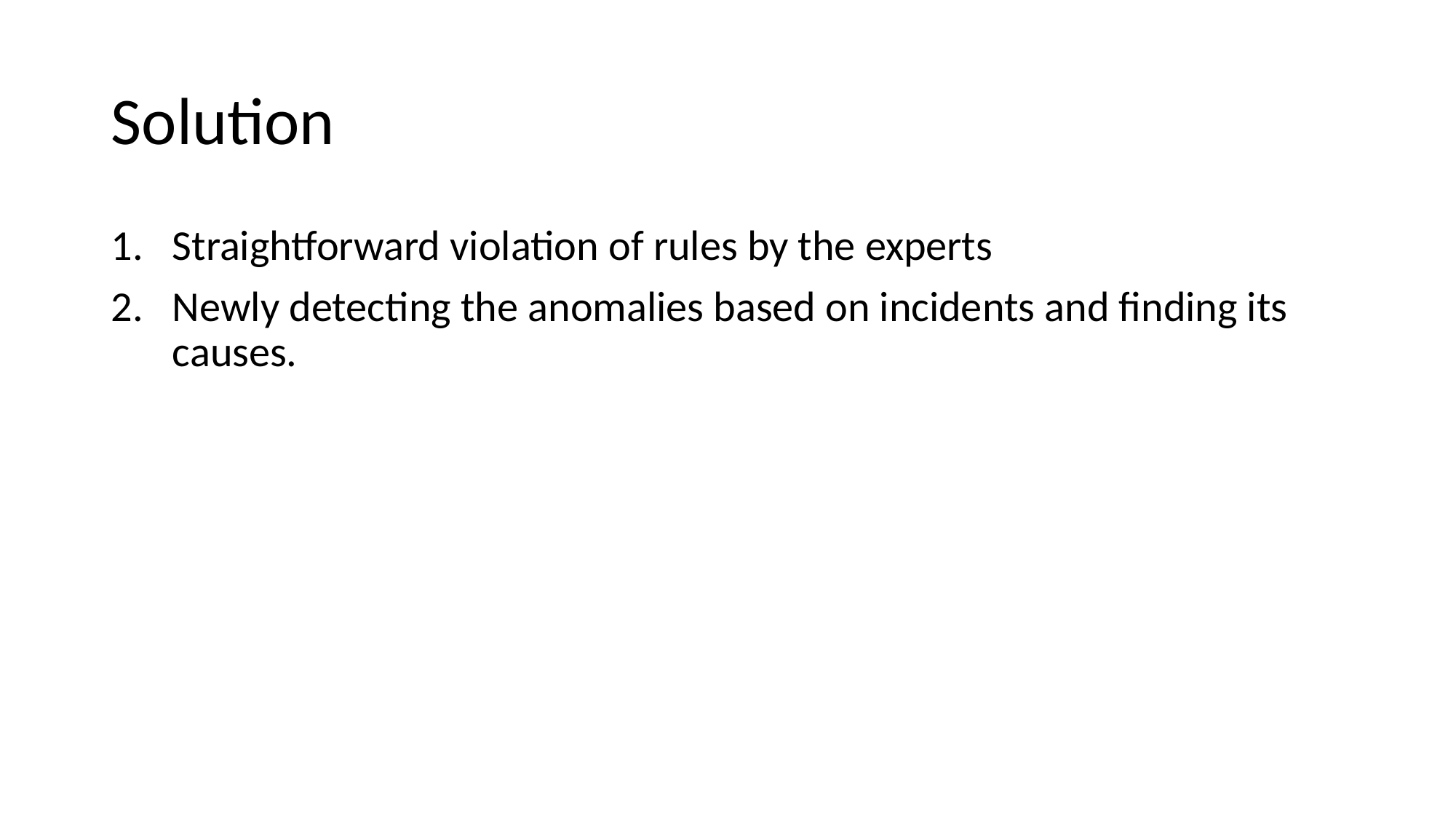

# Solution
Straightforward violation of rules by the experts
Newly detecting the anomalies based on incidents and finding its causes.